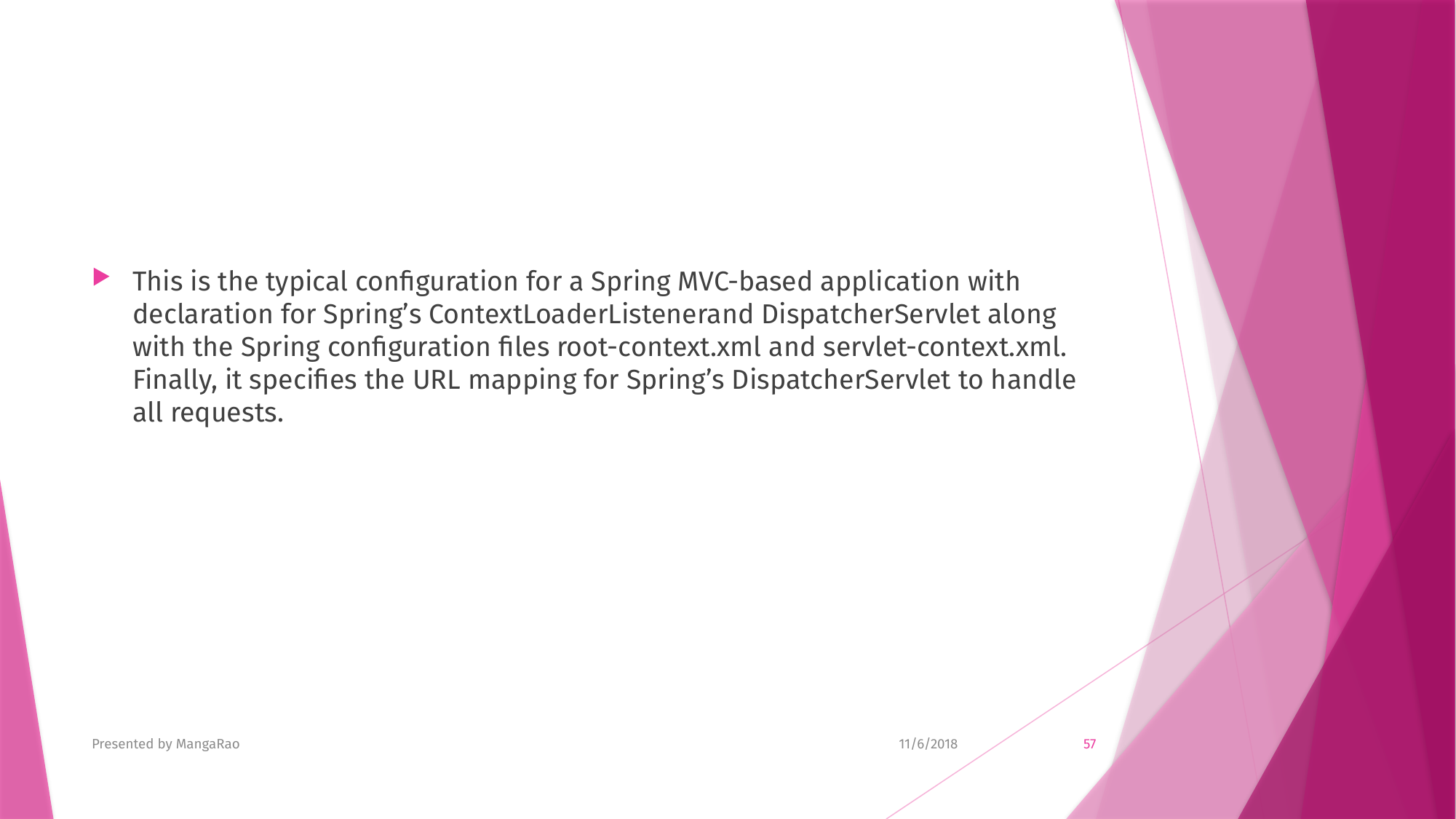

This is the typical configuration for a Spring MVC-based application with declaration for Spring’s ContextLoaderListenerand DispatcherServlet along with the Spring configuration files root-context.xml and servlet-context.xml. Finally, it specifies the URL mapping for Spring’s DispatcherServlet to handle all requests.
Presented by MangaRao
11/6/2018
57